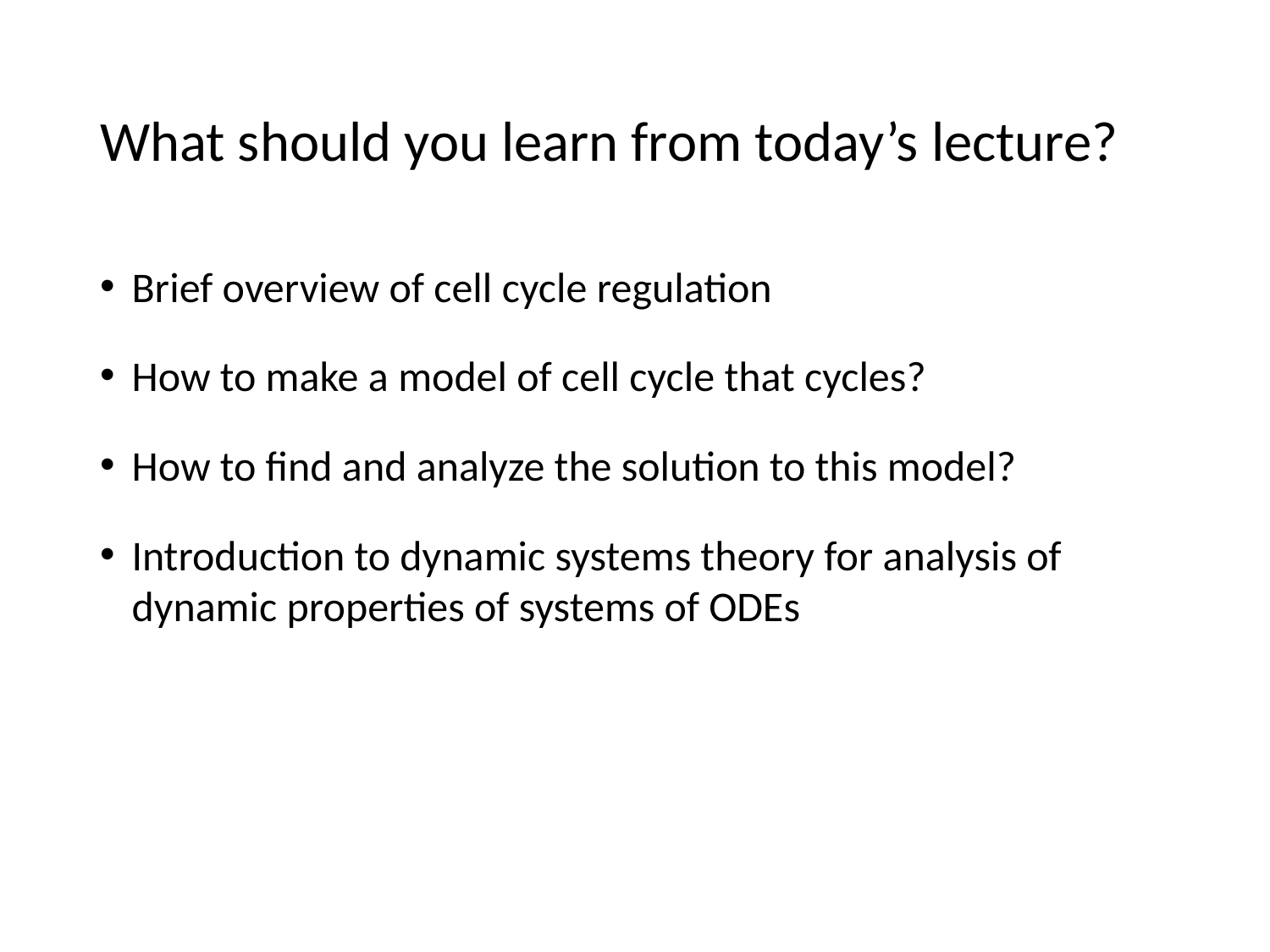

# What should you learn from today’s lecture?
Brief overview of cell cycle regulation
How to make a model of cell cycle that cycles?
How to find and analyze the solution to this model?
Introduction to dynamic systems theory for analysis of dynamic properties of systems of ODEs